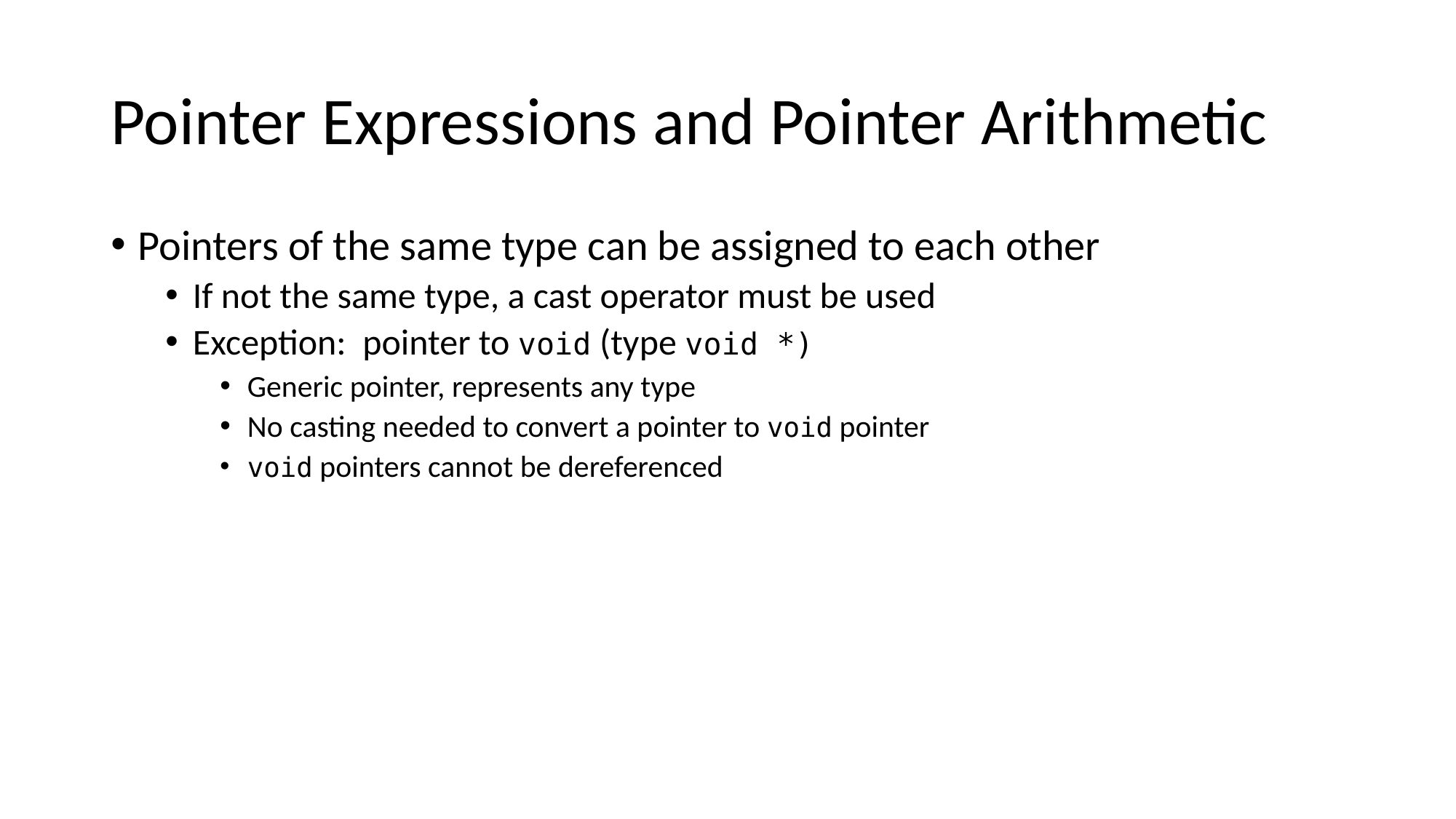

# Pointer Expressions and Pointer Arithmetic
Pointers of the same type can be assigned to each other
If not the same type, a cast operator must be used
Exception:  pointer to void (type void *)
Generic pointer, represents any type
No casting needed to convert a pointer to void pointer
void pointers cannot be dereferenced